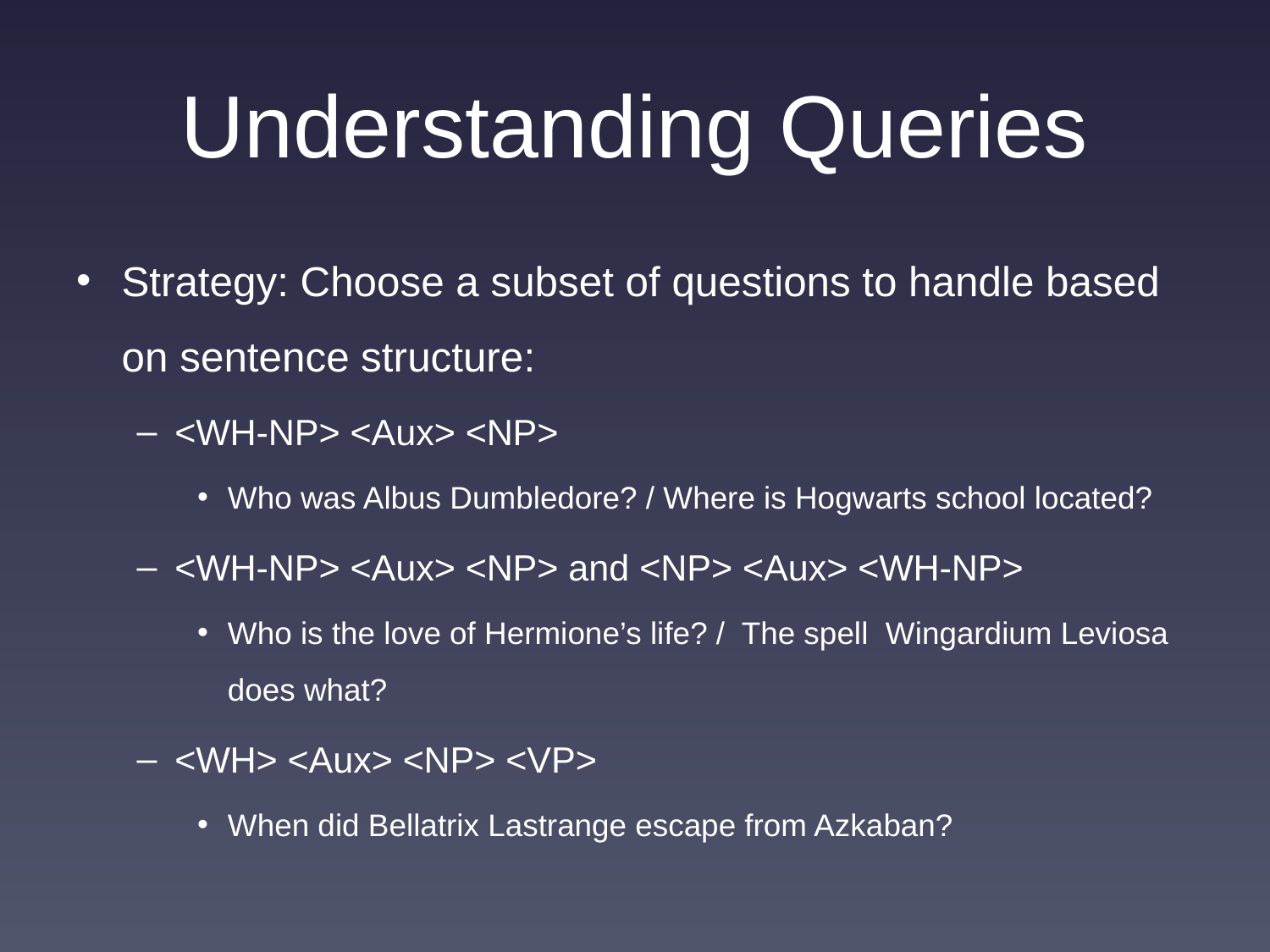

# Understanding Queries
Strategy: Choose a subset of questions to handle based on sentence structure:
<WH-NP> <Aux> <NP>
Who was Albus Dumbledore? / Where is Hogwarts school located?
<WH-NP> <Aux> <NP> and <NP> <Aux> <WH-NP>
Who is the love of Hermione’s life? /  The spell  Wingardium Leviosa does what?
<WH> <Aux> <NP> <VP>
When did Bellatrix Lastrange escape from Azkaban?